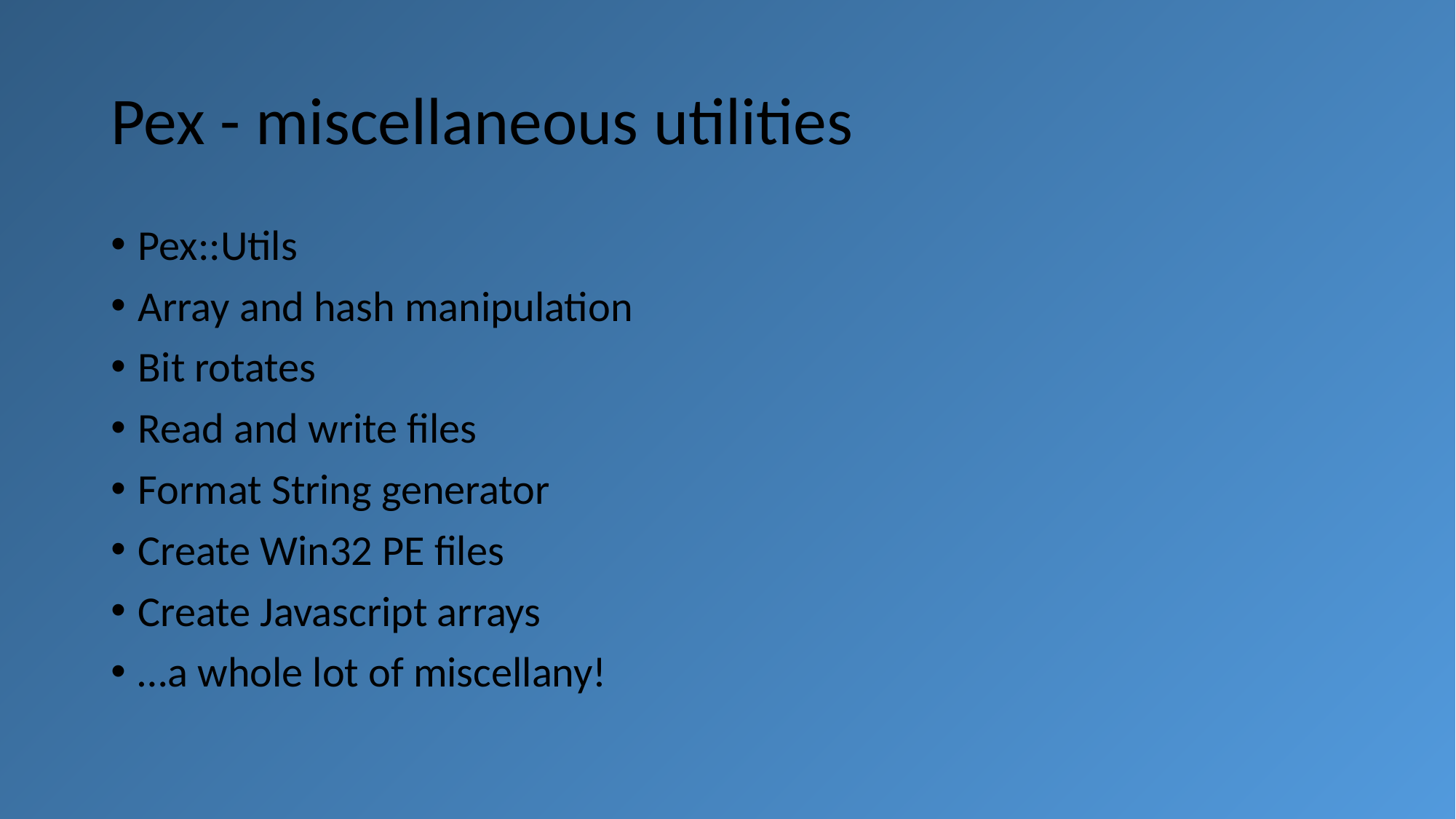

# Pex - miscellaneous utilities
Pex::Utils
Array and hash manipulation
Bit rotates
Read and write files
Format String generator
Create Win32 PE files
Create Javascript arrays
…a whole lot of miscellany!